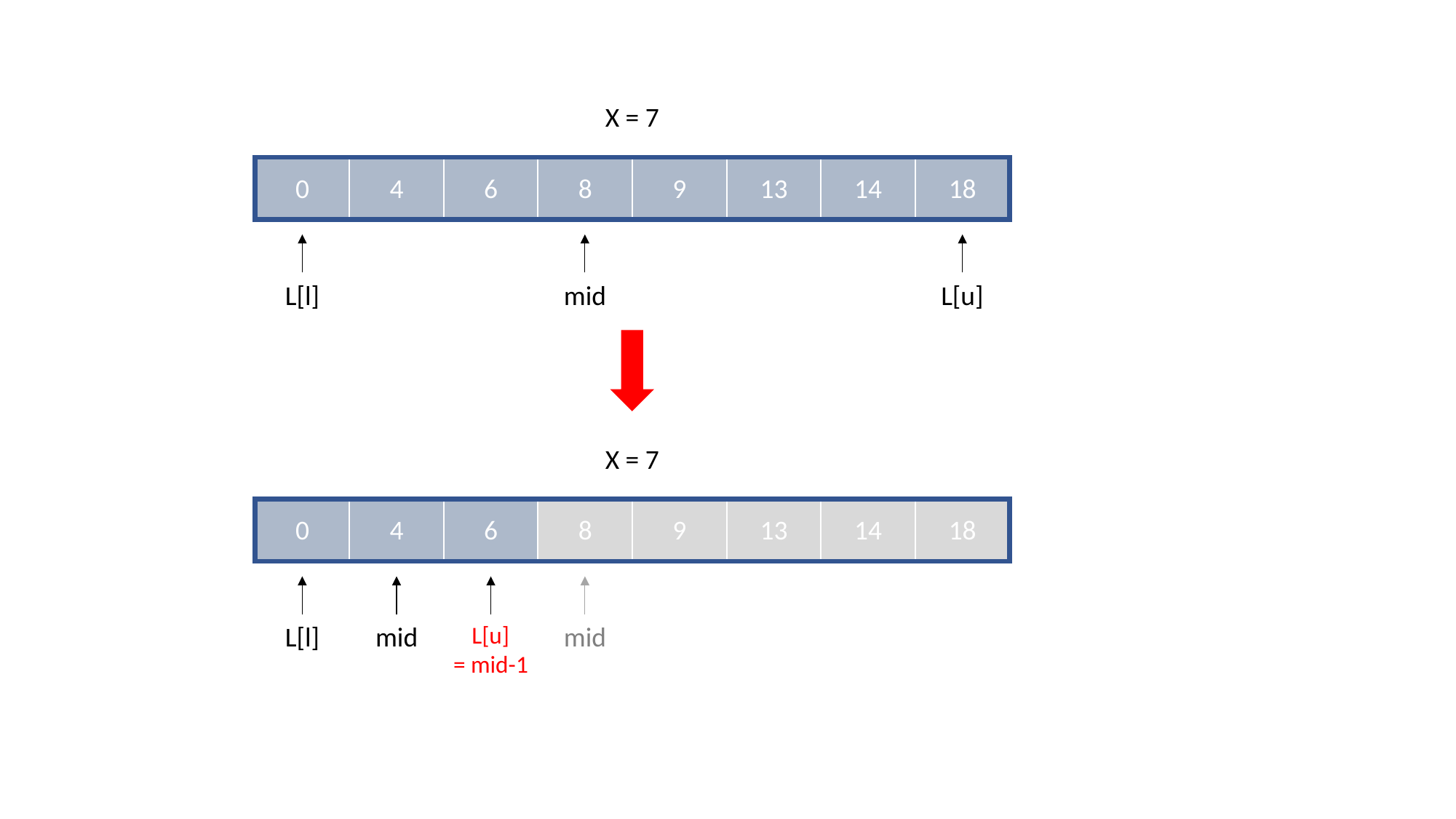

X = 7
18
14
13
9
8
6
4
0

L[l]
mid
L[u]

X = 7
18
14
13
9
8
6
4
0

L[l]
mid
L[u]
= mid-1
mid